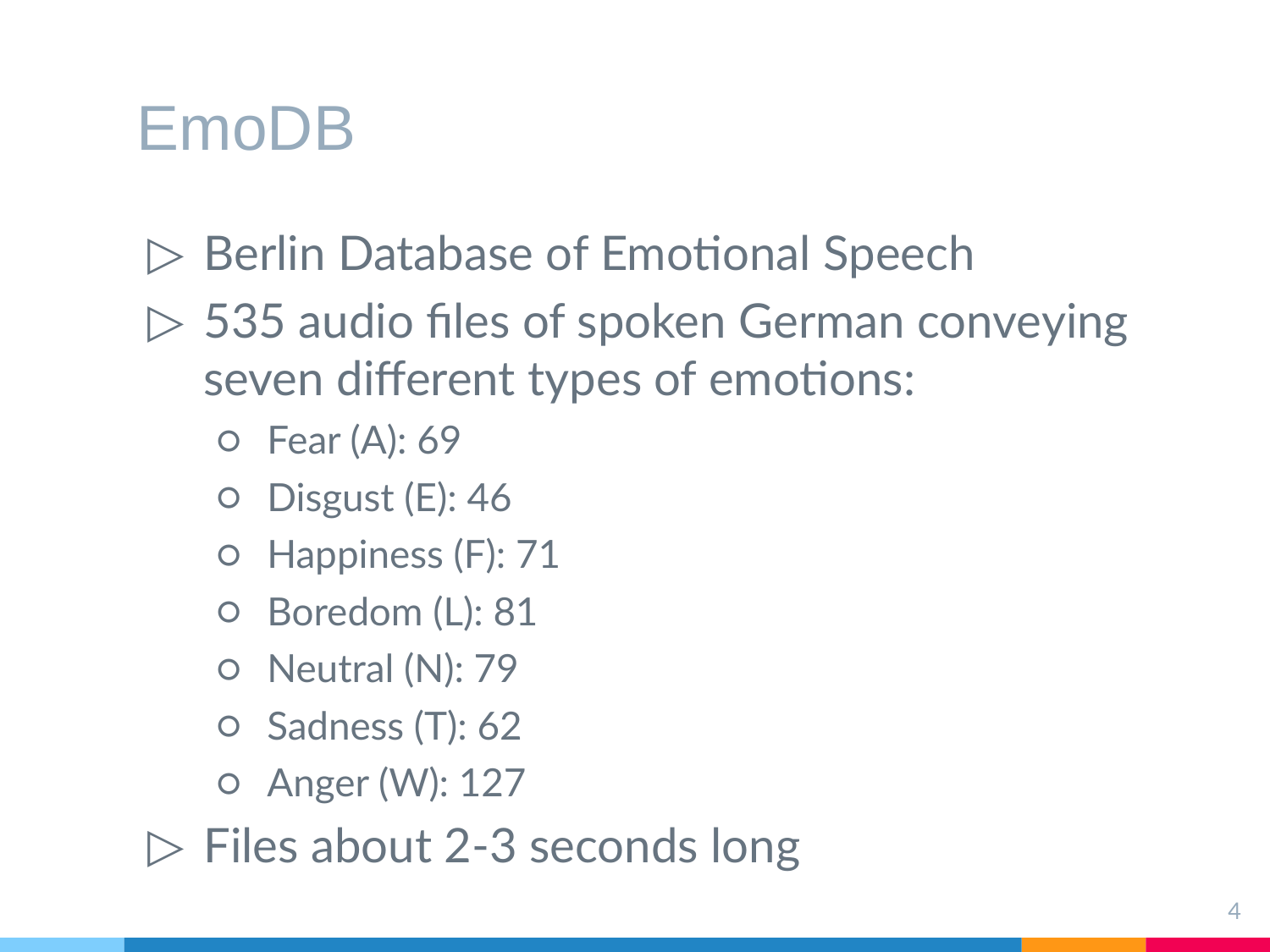

# EmoDB
Berlin Database of Emotional Speech
535 audio files of spoken German conveying seven different types of emotions:
Fear (A): 69
Disgust (E): 46
Happiness (F): 71
Boredom (L): 81
Neutral (N): 79
Sadness (T): 62
Anger (W): 127
Files about 2-3 seconds long
4